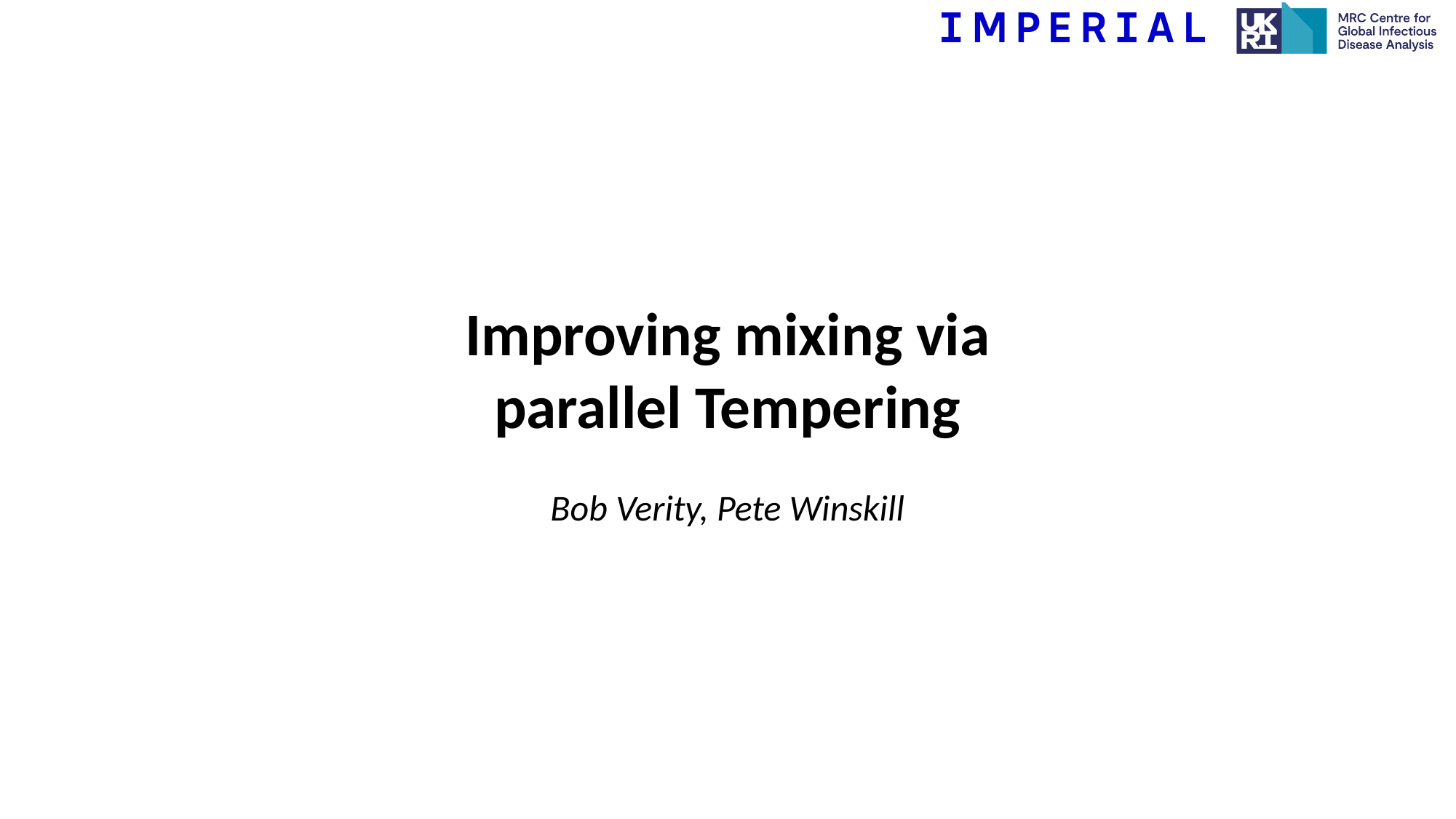

Improving mixing via parallel Tempering

Bob Verity, Pete Winskill